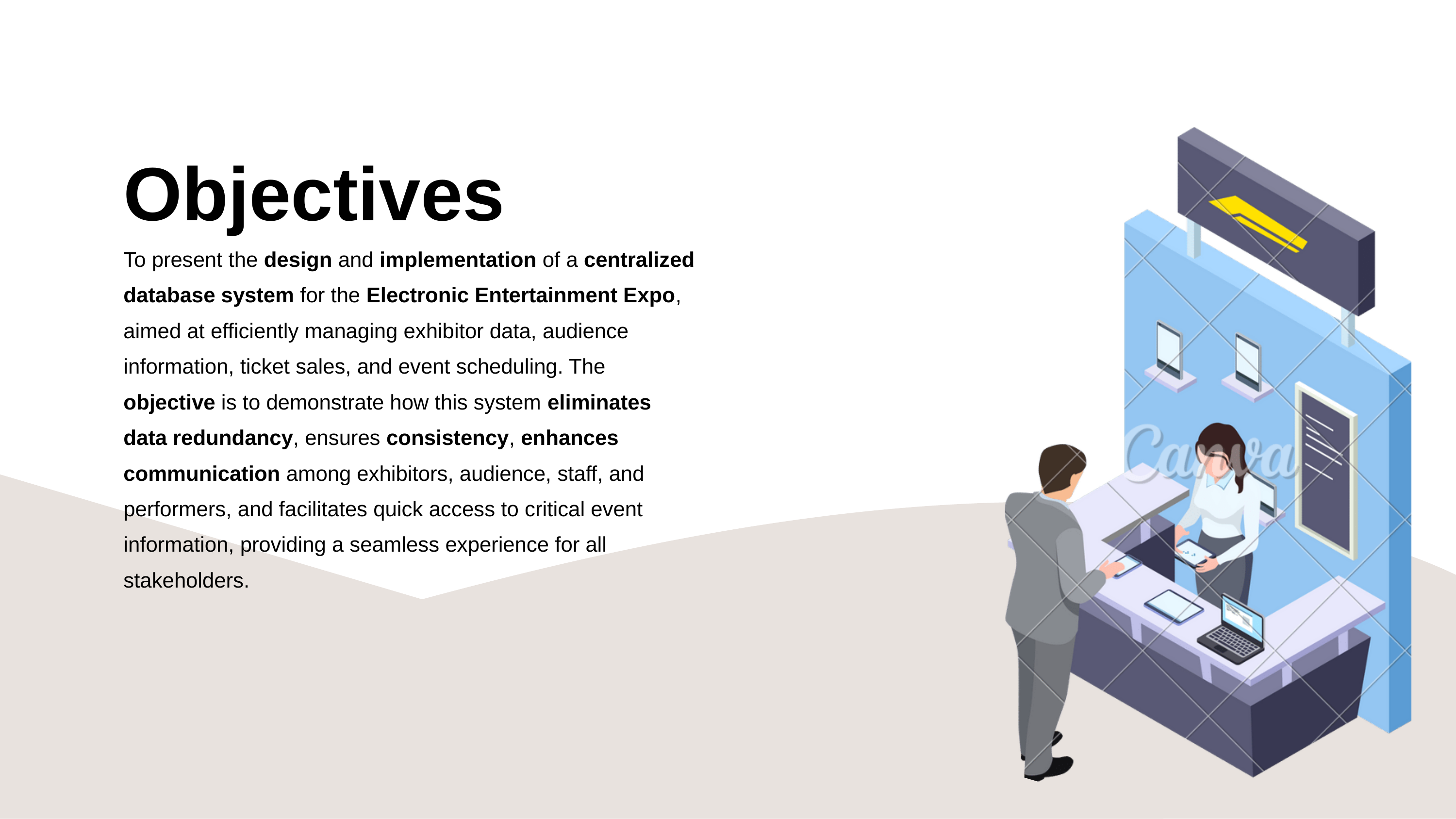

Objectives
To present the design and implementation of a centralized database system for the Electronic Entertainment Expo, aimed at efficiently managing exhibitor data, audience information, ticket sales, and event scheduling. The objective is to demonstrate how this system eliminates data redundancy, ensures consistency, enhances communication among exhibitors, audience, staff, and performers, and facilitates quick access to critical event information, providing a seamless experience for all stakeholders.